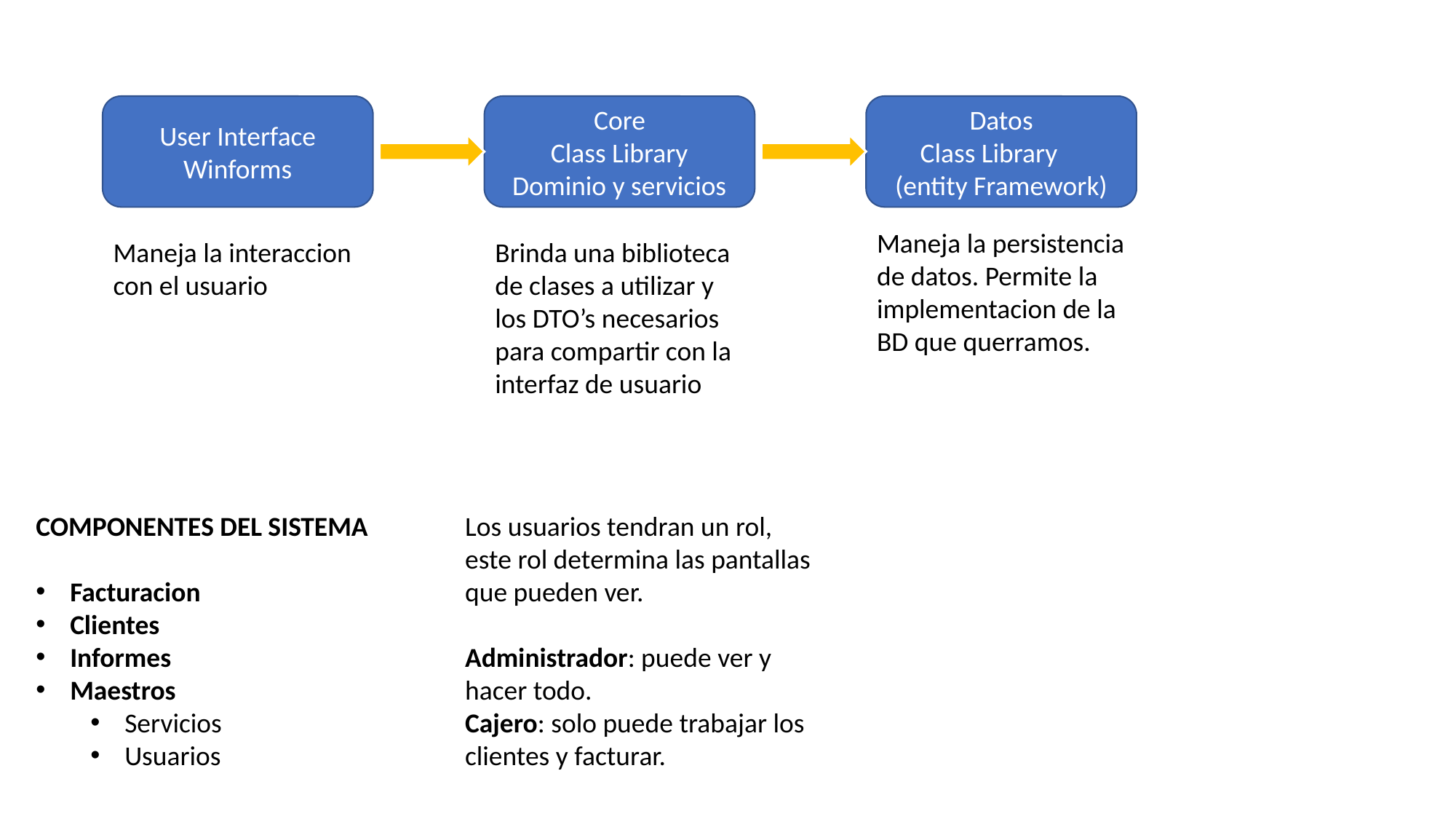

User Interface
Winforms
Core
Class Library
Dominio y servicios
Datos
Class Library     (entity Framework)

Maneja la persistencia de datos. Permite la implementacion de la BD que querramos.
Brinda una biblioteca de clases a utilizar y los DTO’s necesarios para compartir con la interfaz de usuario
Maneja la interaccion
con el usuario
COMPONENTES DEL SISTEMA

Facturacion
Clientes
Informes
Maestros
Servicios
Usuarios
Los usuarios tendran un rol, este rol determina las pantallas que pueden ver.

Administrador: puede ver y hacer todo.
Cajero: solo puede trabajar los clientes y facturar.